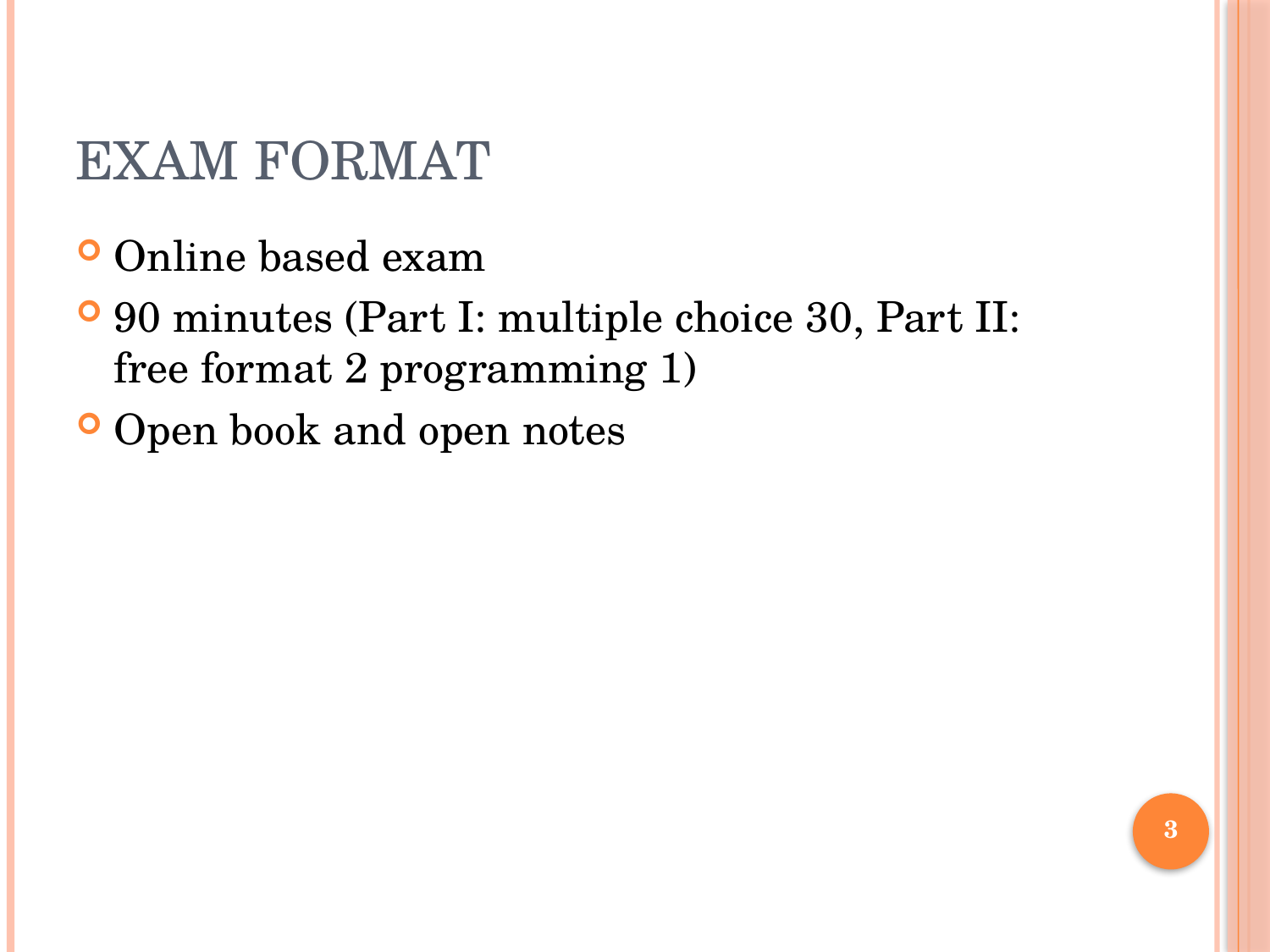

# Exam Format
Online based exam
90 minutes (Part I: multiple choice 30, Part II: free format 2 programming 1)
Open book and open notes
3